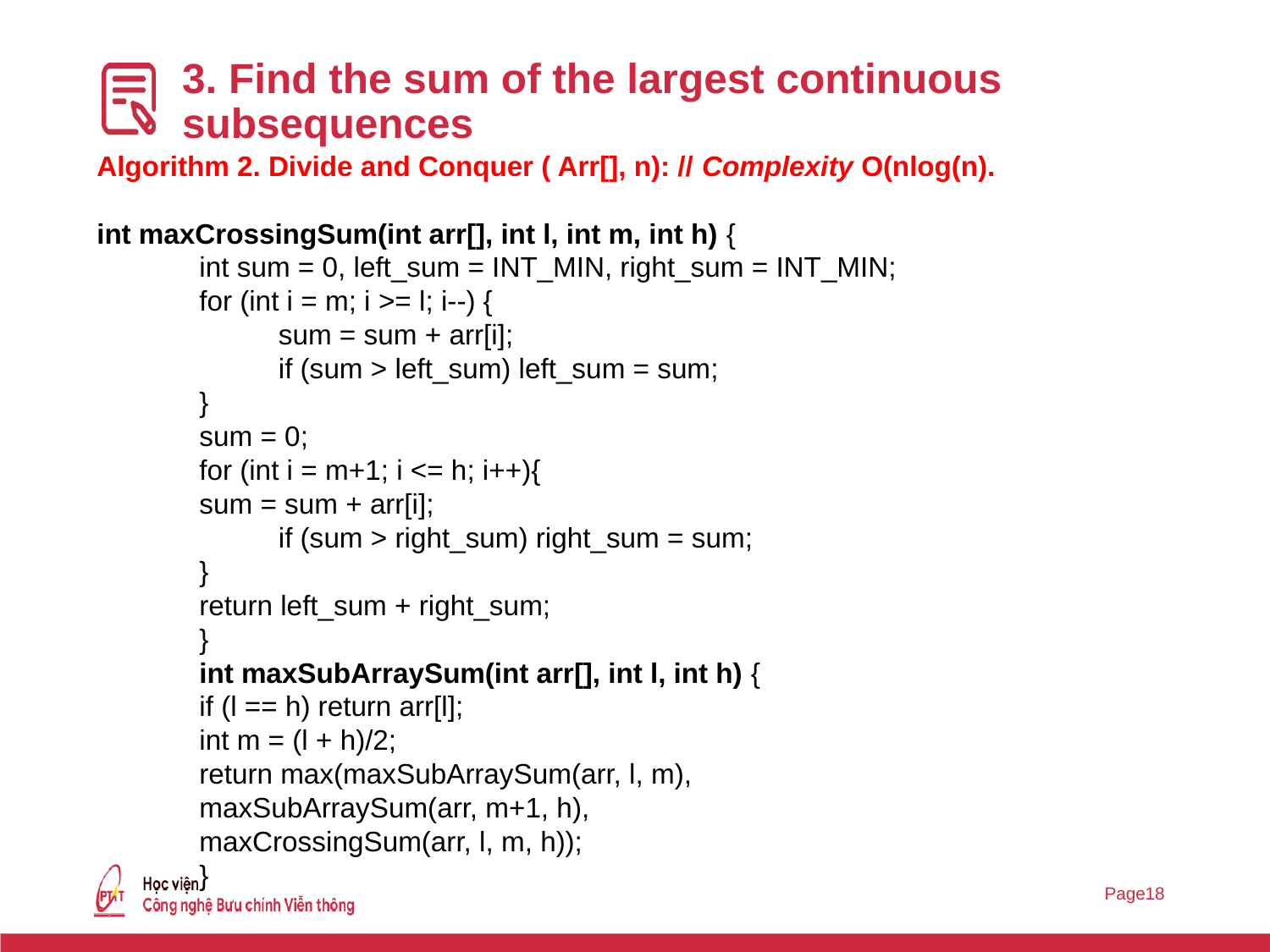

# 3. Find the sum of the largest continuous subsequences
Find the sum of the largest continuous subsequences
Algorithm 2. Divide and Conquer ( Arr[], n): // Complexity O(nlog(n).

int maxCrossingSum(int arr[], int l, int m, int h) {
int sum = 0, left_sum = INT_MIN, right_sum = INT_MIN;
for (int i = m; i >= l; i--) {
sum = sum + arr[i];
if (sum > left_sum) left_sum = sum;
}
sum = 0;
for (int i = m+1; i <= h; i++){
sum = sum + arr[i];
if (sum > right_sum) right_sum = sum;
}
return left_sum + right_sum;
}
int maxSubArraySum(int arr[], int l, int h) {
if (l == h) return arr[l];
int m = (l + h)/2;
return max(maxSubArraySum(arr, l, m),
maxSubArraySum(arr, m+1, h),
maxCrossingSum(arr, l, m, h));
}